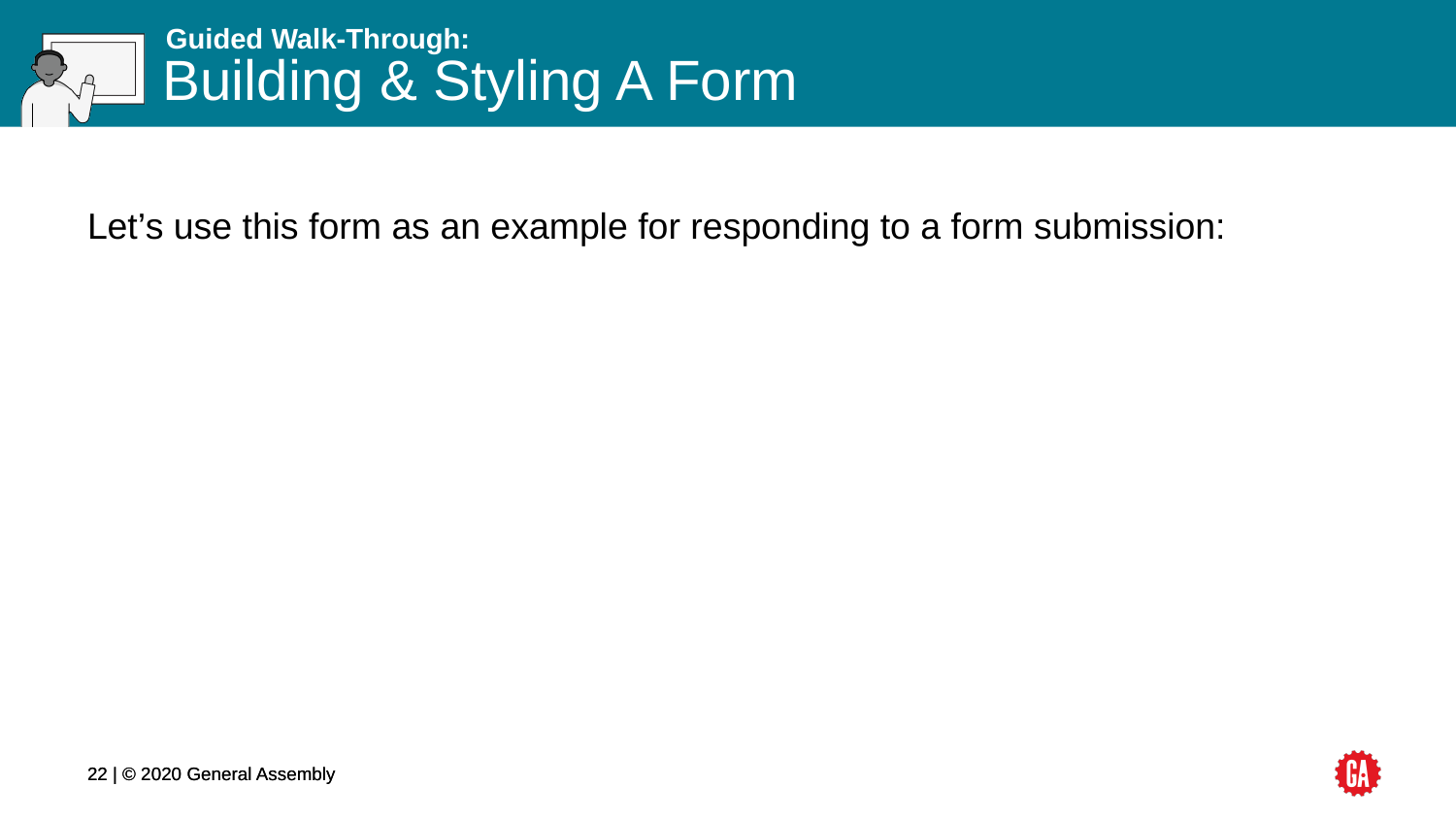

# Building & Styling A Form
Let’s use this form as an example for responding to a form submission:
22 | © 2020 General Assembly
22 | © 2020 General Assembly

22